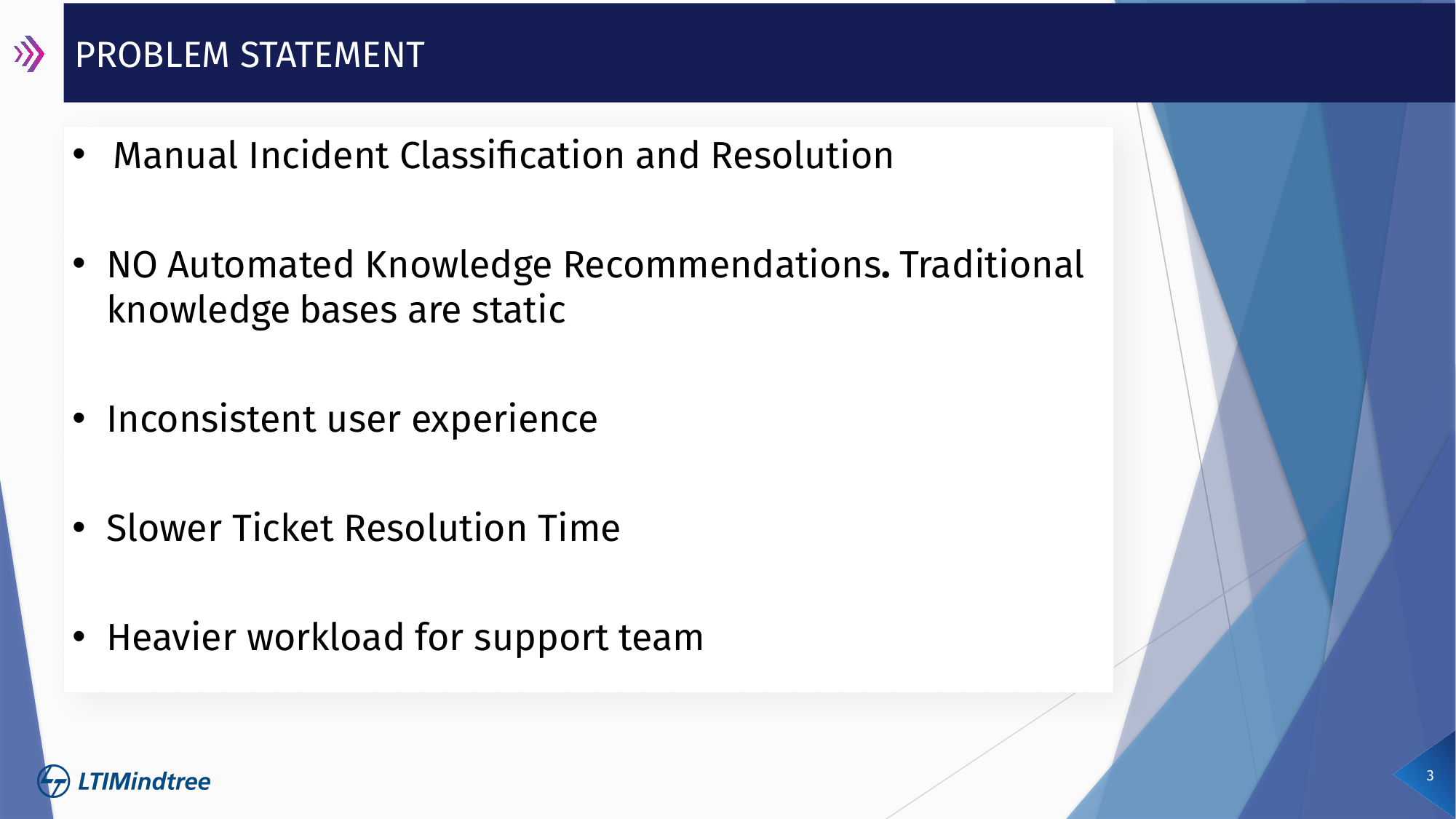

PROBLEM STATEMENT
Manual Incident Classification and Resolution

NO Automated Knowledge Recommendations. Traditional knowledge bases are static

Inconsistent user experience

Slower Ticket Resolution Time

Heavier workload for support team